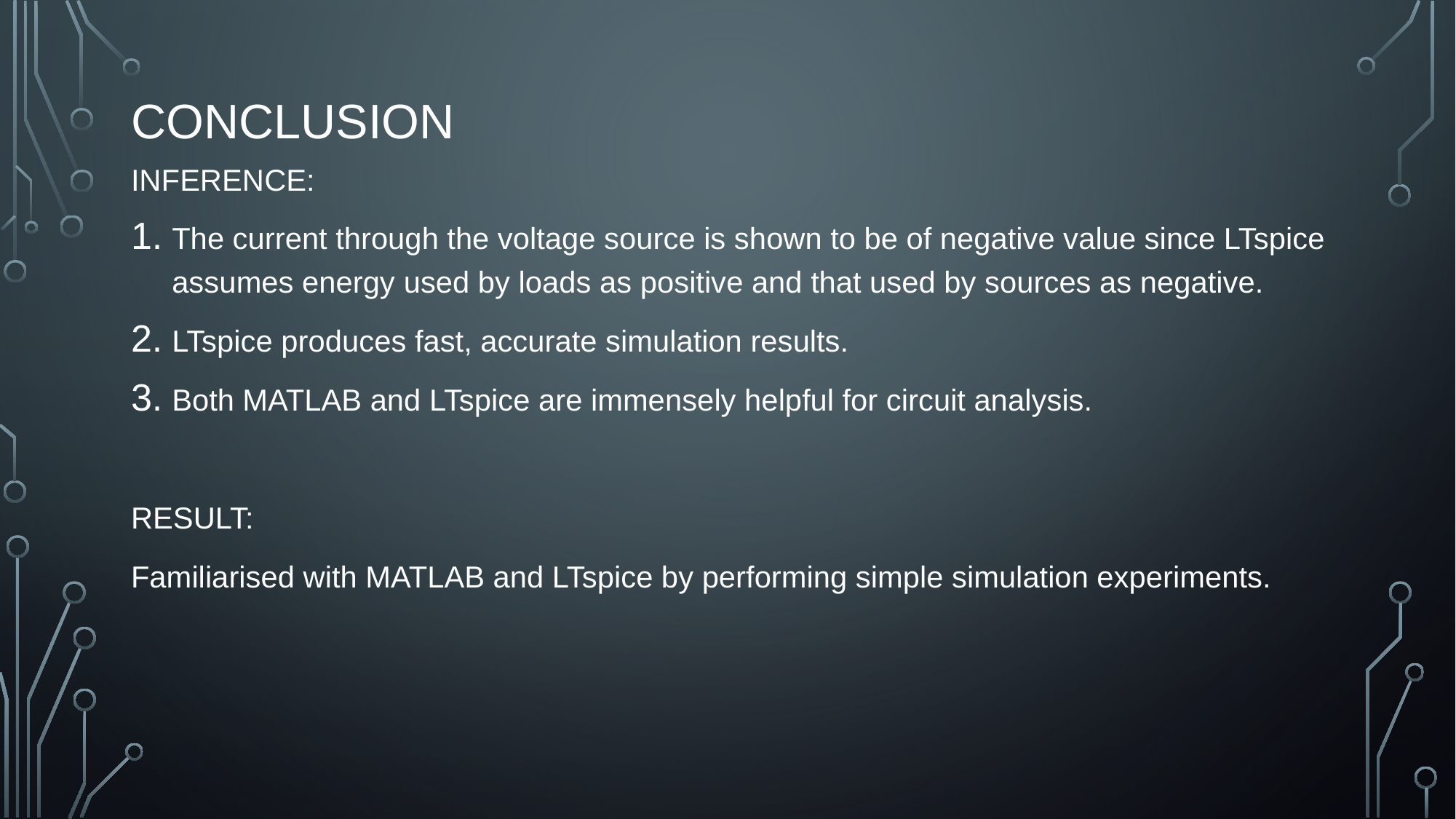

Conclusion
INFERENCE:
The current through the voltage source is shown to be of negative value since LTspice assumes energy used by loads as positive and that used by sources as negative.
LTspice produces fast, accurate simulation results.
Both MATLAB and LTspice are immensely helpful for circuit analysis.

RESULT:
Familiarised with MATLAB and LTspice by performing simple simulation experiments.